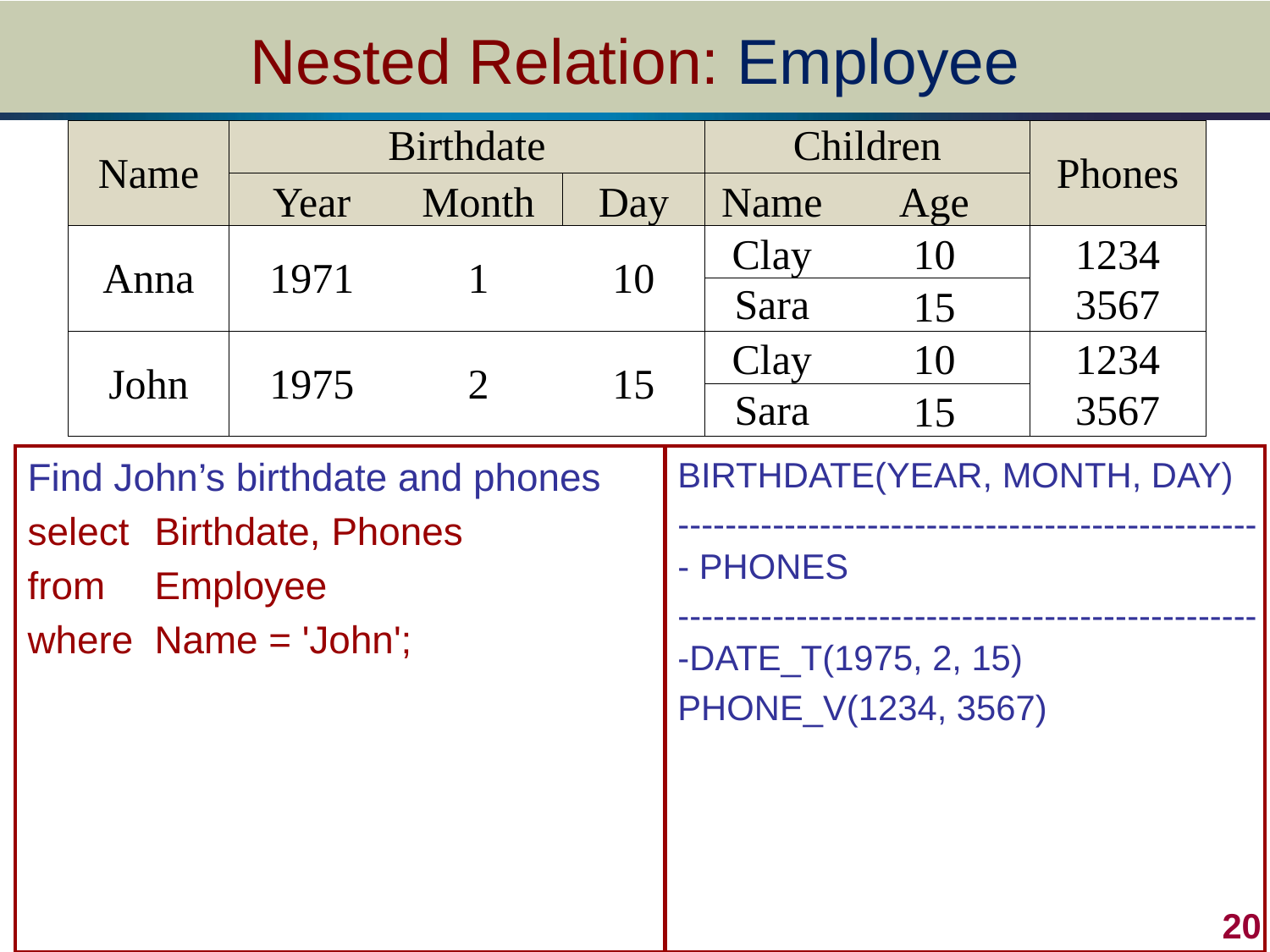

# Nested Relation: Employee
| Name | Birthdate |  |  | Children |  | Phones |
| --- | --- | --- | --- | --- | --- | --- |
|  | Year | Month | Day | Name | Age |  |
| Anna | 1971 | 1 | 10 | Clay | 10 | 1234 |
|  |  |  |  | Sara | 15 | 3567 |
| John | 1975 | 2 | 15 | Clay | 10 | 1234 |
|  |  |  |  | Sara | 15 | 3567 |
Find John’s birthdate and phones
select 	Birthdate, Phones
from 	Employee
where	Name = 'John';

BIRTHDATE(YEAR, MONTH, DAY)
-------------------------------------------------- PHONES
--------------------------------------------------DATE_T(1975, 2, 15)
PHONE_V(1234, 3567)

 20